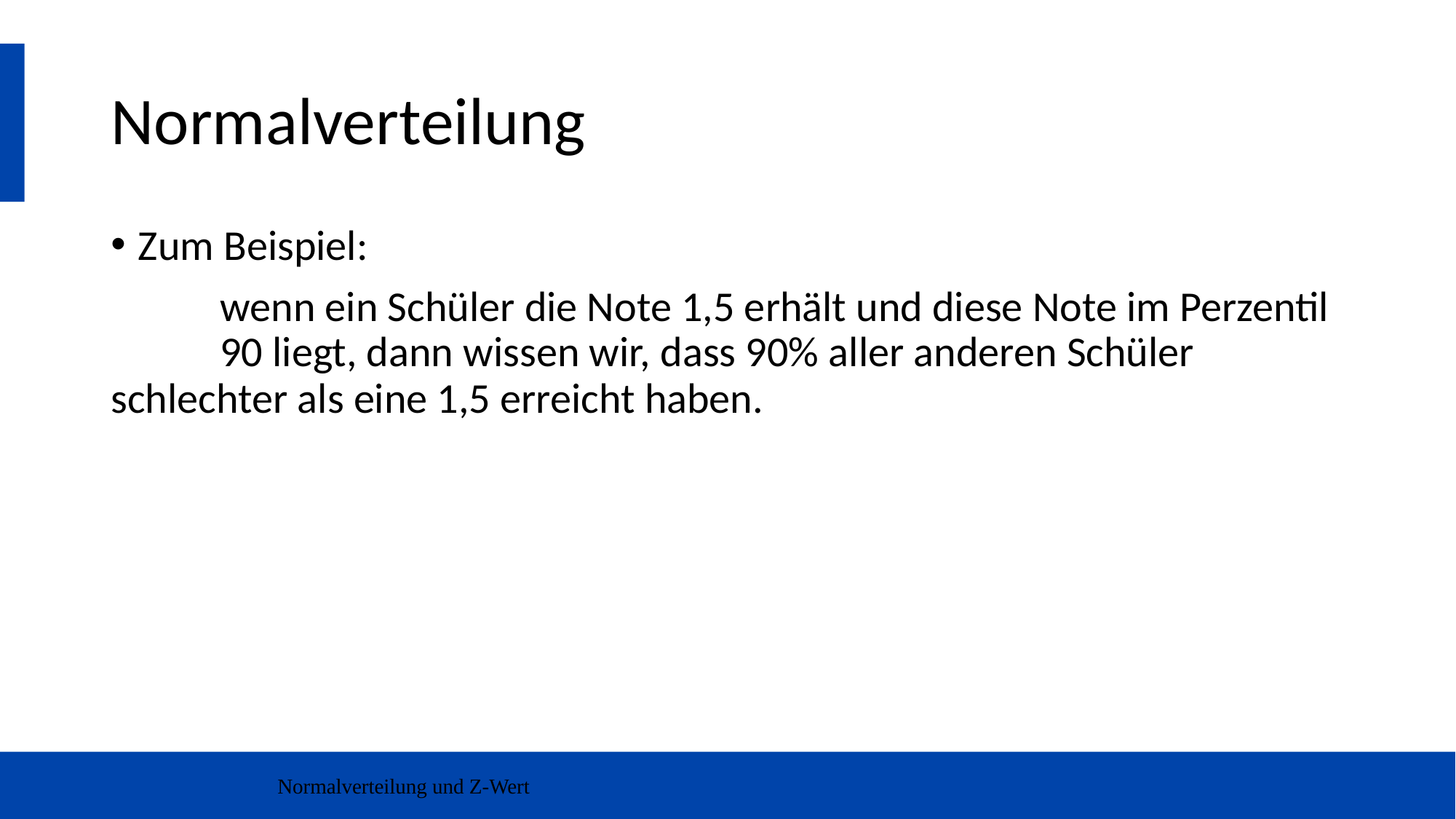

# Normalverteilung
Zum Beispiel:
	wenn ein Schüler die Note 1,5 erhält und diese Note im Perzentil 	90 liegt, dann wissen wir, dass 90% aller anderen Schüler 	schlechter als eine 1,5 erreicht haben.
Normalverteilung und Z-Wert